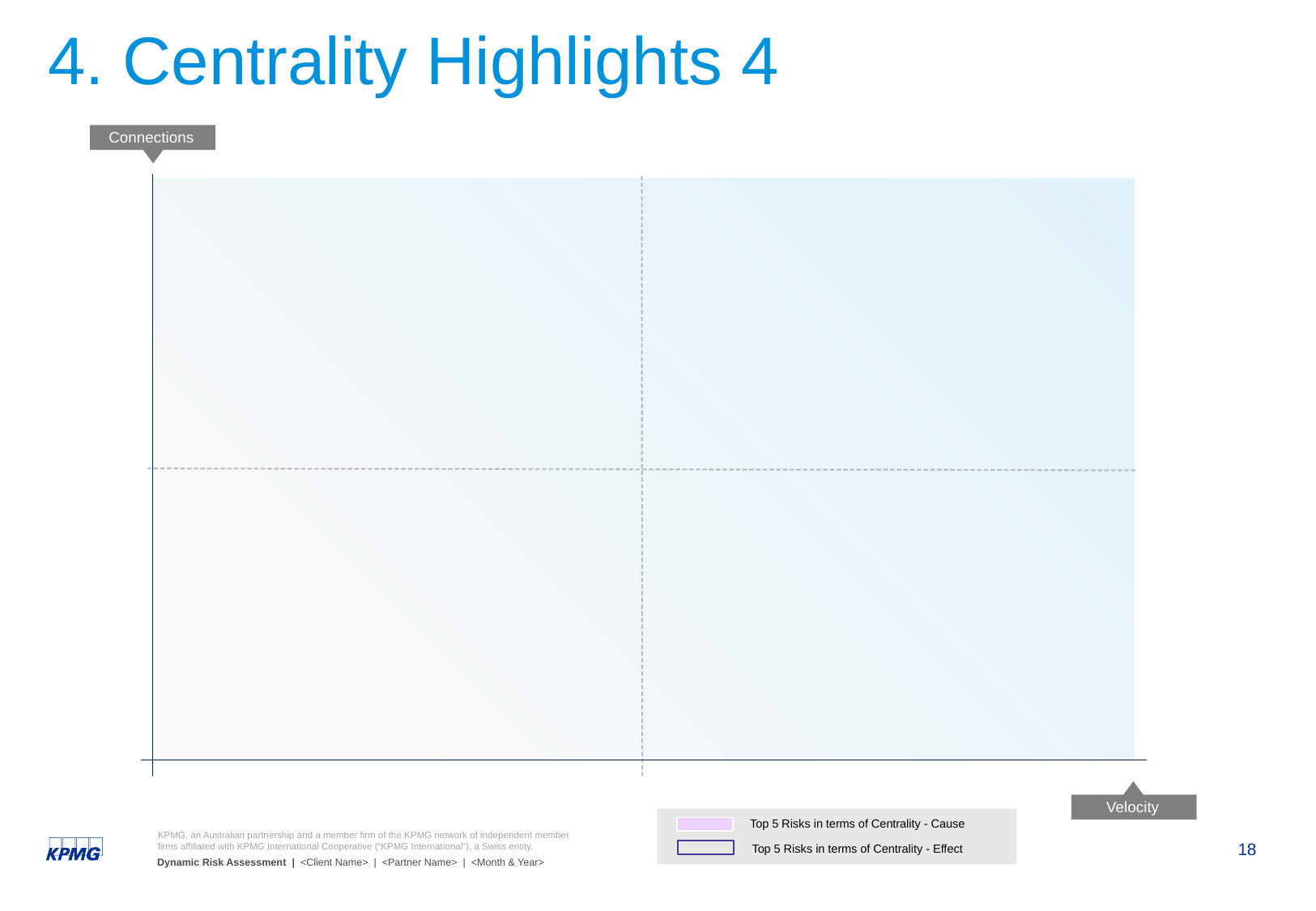

# 4. Centrality Highlights 4

Connections

Velocity

Top 5 Risks in terms of Centrality - Cause

Top 5 Risks in terms of Centrality - Effect